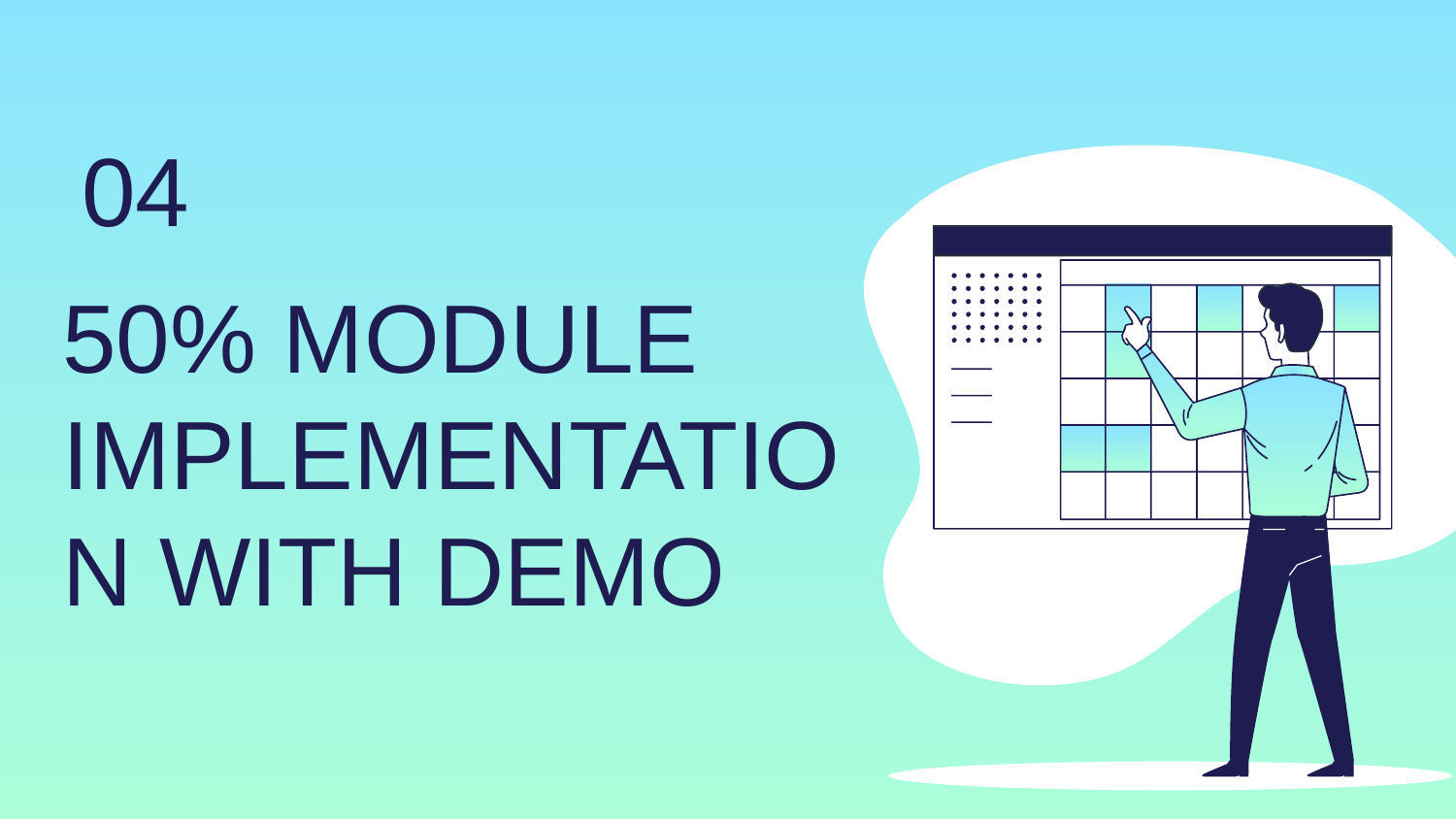

04

# 50% MODULE IMPLEMENTATION WITH DEMO